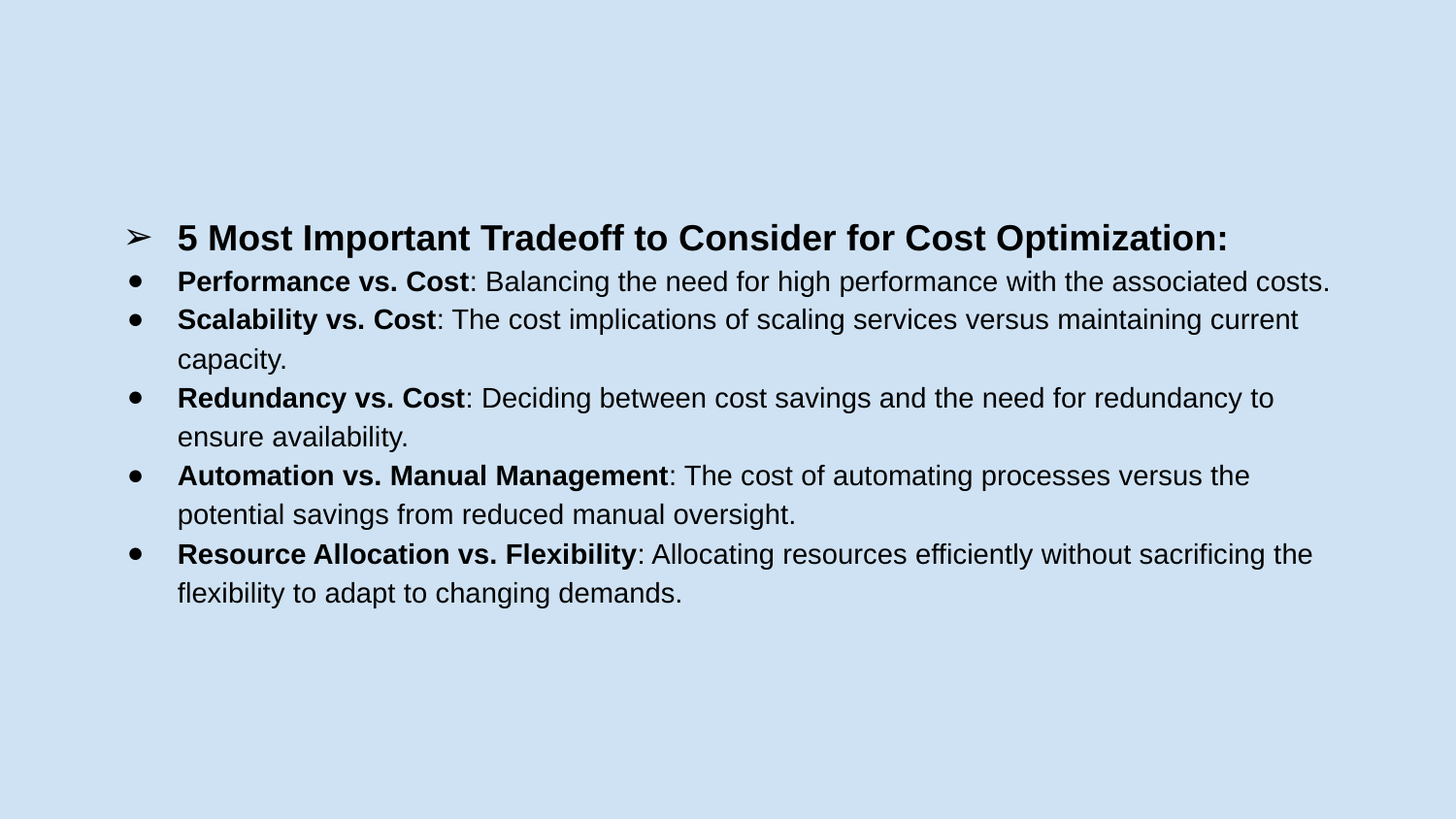

5 Most Important Tradeoff to Consider for Cost Optimization:
Performance vs. Cost: Balancing the need for high performance with the associated costs.
Scalability vs. Cost: The cost implications of scaling services versus maintaining current capacity.
Redundancy vs. Cost: Deciding between cost savings and the need for redundancy to ensure availability.
Automation vs. Manual Management: The cost of automating processes versus the potential savings from reduced manual oversight.
Resource Allocation vs. Flexibility: Allocating resources efficiently without sacrificing the flexibility to adapt to changing demands.